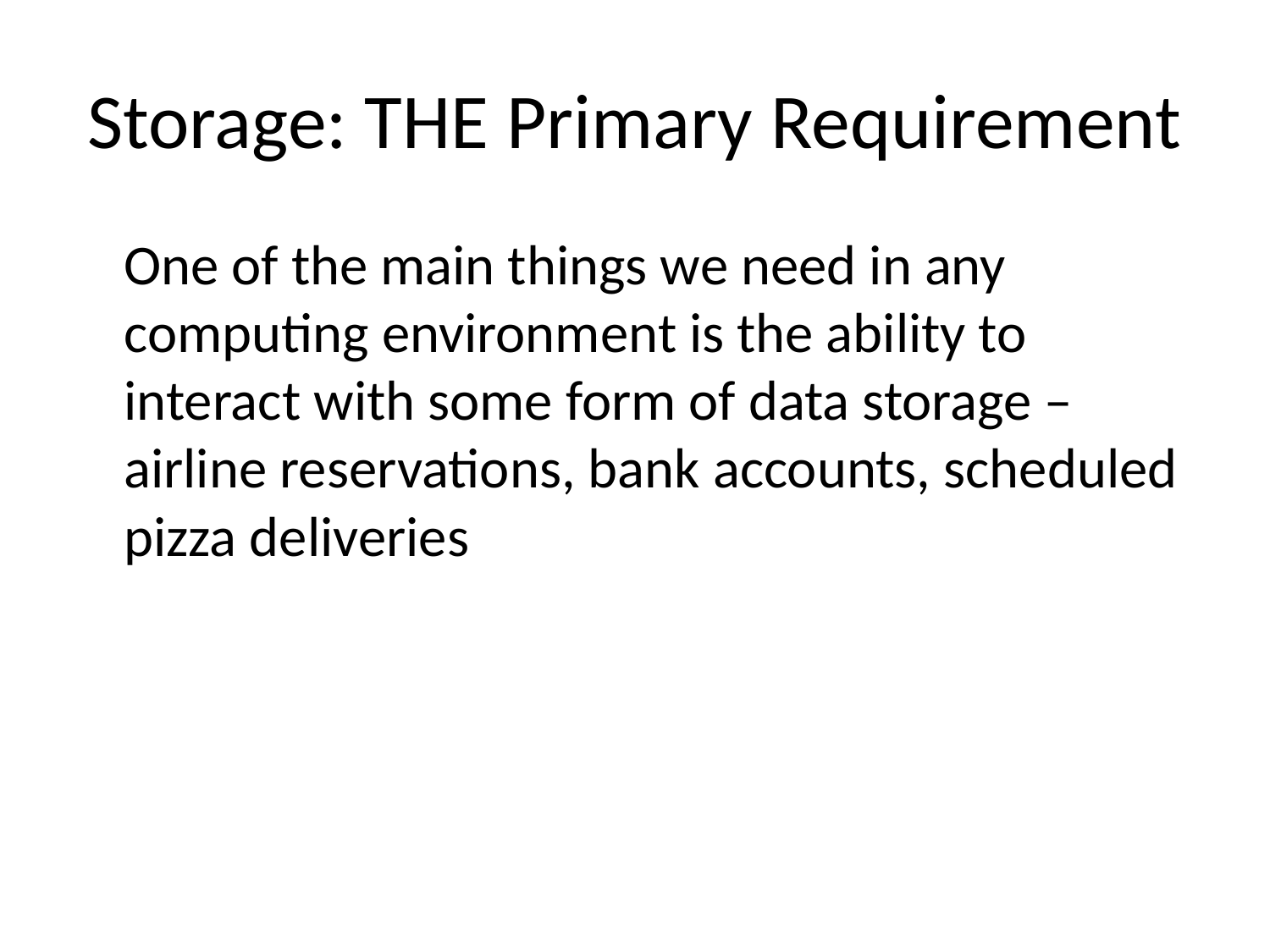

# Storage: THE Primary Requirement
One of the main things we need in any computing environment is the ability to interact with some form of data storage – airline reservations, bank accounts, scheduled pizza deliveries